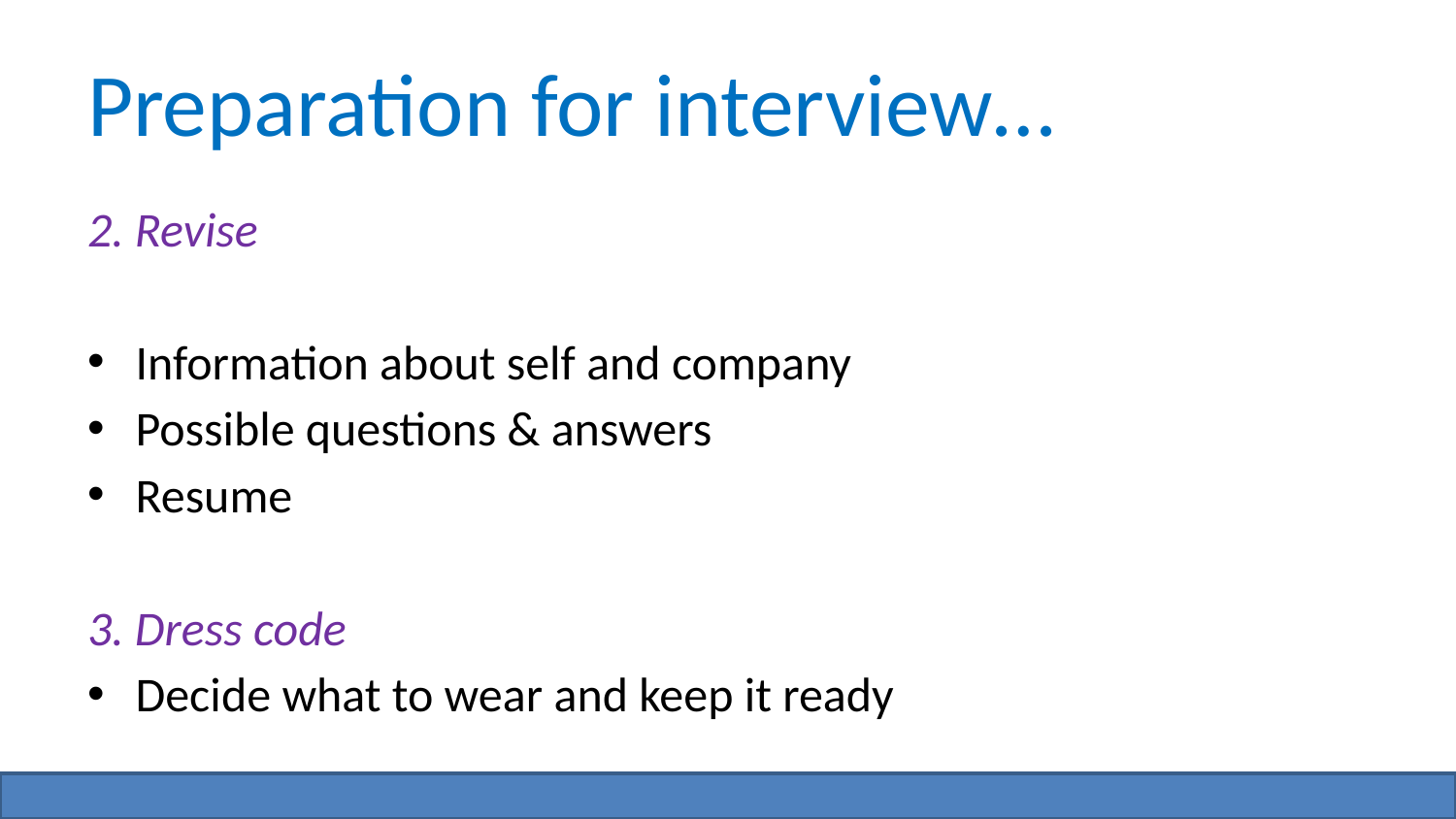

# Preparation for interview…
2. Revise

Information about self and company
Possible questions & answers
Resume

3. Dress code
Decide what to wear and keep it ready